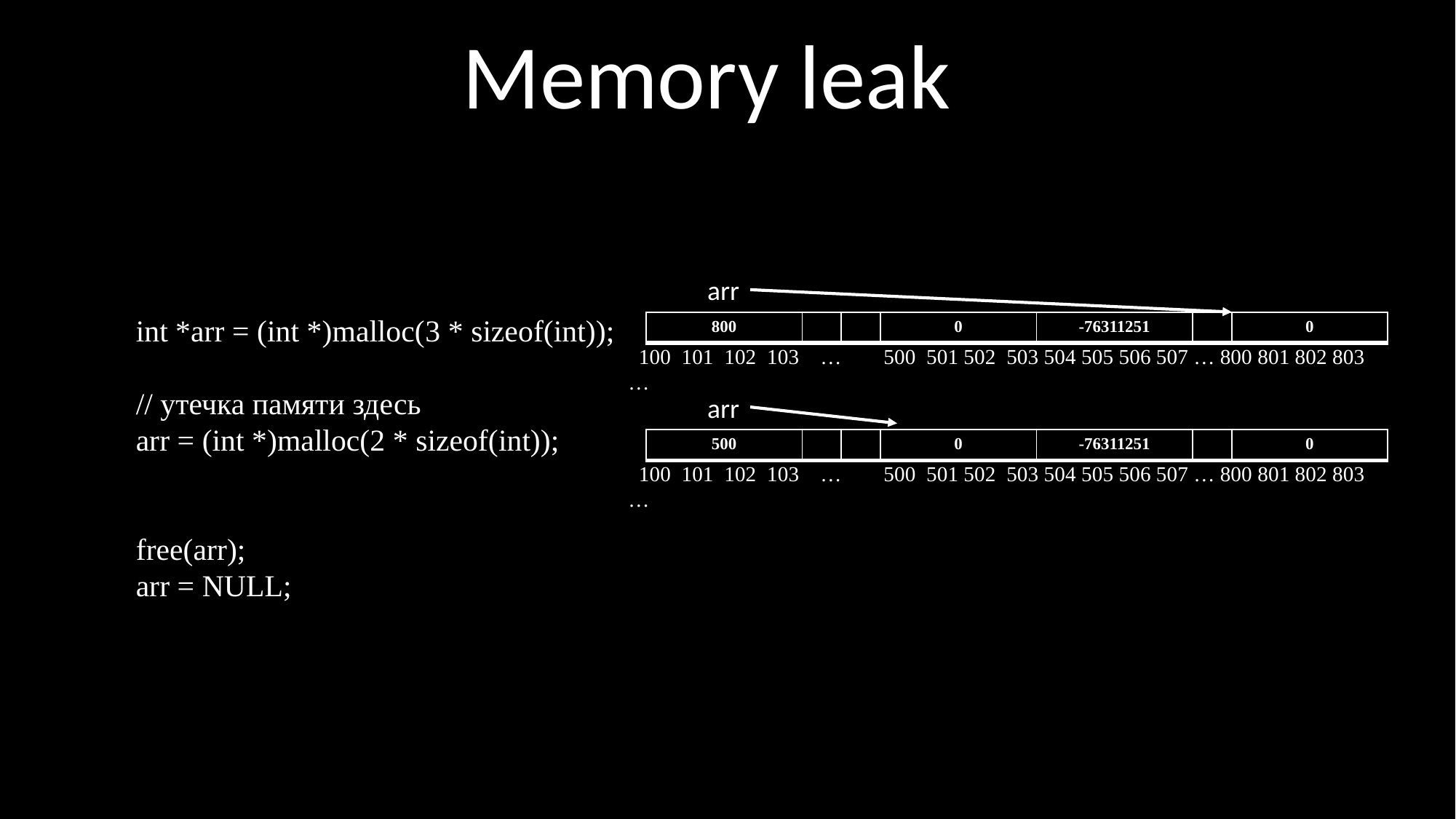

# Memory leak
arr
int *arr = (int *)malloc(3 * sizeof(int));

// утечка памяти здесь
arr = (int *)malloc(2 * sizeof(int));

free(arr);
arr = NULL;
| 800 |  |  | 0 | -76311251 |  | 0 |
| --- | --- | --- | --- | --- | --- | --- |
  100  101  102  103    …        500  501 502  503 504 505 506 507 … 800 801 802 803 …
arr
| 500 |  |  | 0 | -76311251 |  | 0 |
| --- | --- | --- | --- | --- | --- | --- |
  100  101  102  103    …        500  501 502  503 504 505 506 507 … 800 801 802 803 …